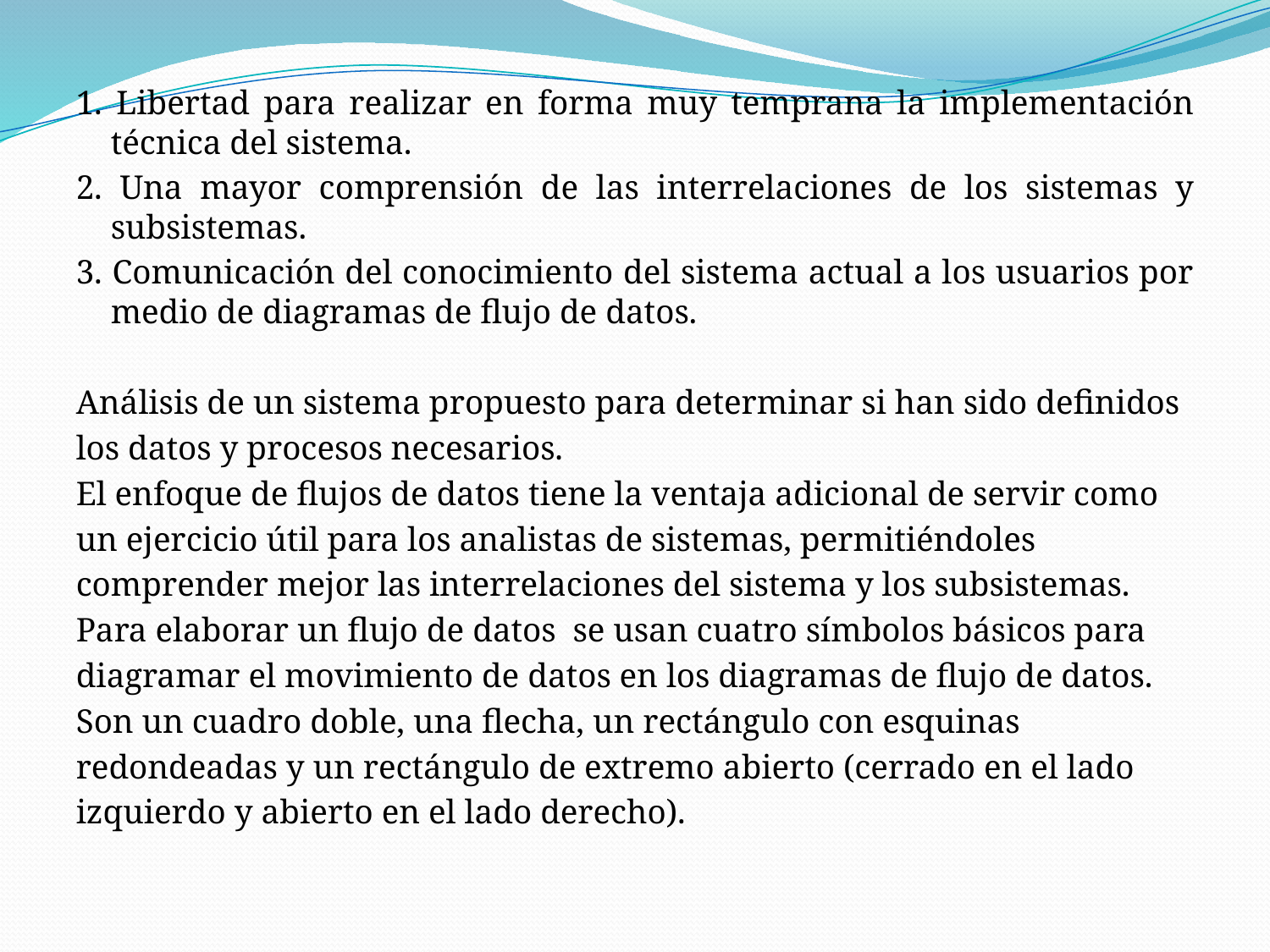

1. Libertad para realizar en forma muy temprana la implementación técnica del sistema.
2. Una mayor comprensión de las interrelaciones de los sistemas y subsistemas.
3. Comunicación del conocimiento del sistema actual a los usuarios por medio de diagramas de flujo de datos.

Análisis de un sistema propuesto para determinar si han sido definidos
los datos y procesos necesarios.
El enfoque de flujos de datos tiene la ventaja adicional de servir como
un ejercicio útil para los analistas de sistemas, permitiéndoles
comprender mejor las interrelaciones del sistema y los subsistemas.
Para elaborar un flujo de datos  se usan cuatro símbolos básicos para
diagramar el movimiento de datos en los diagramas de flujo de datos.
Son un cuadro doble, una flecha, un rectángulo con esquinas
redondeadas y un rectángulo de extremo abierto (cerrado en el lado
izquierdo y abierto en el lado derecho).